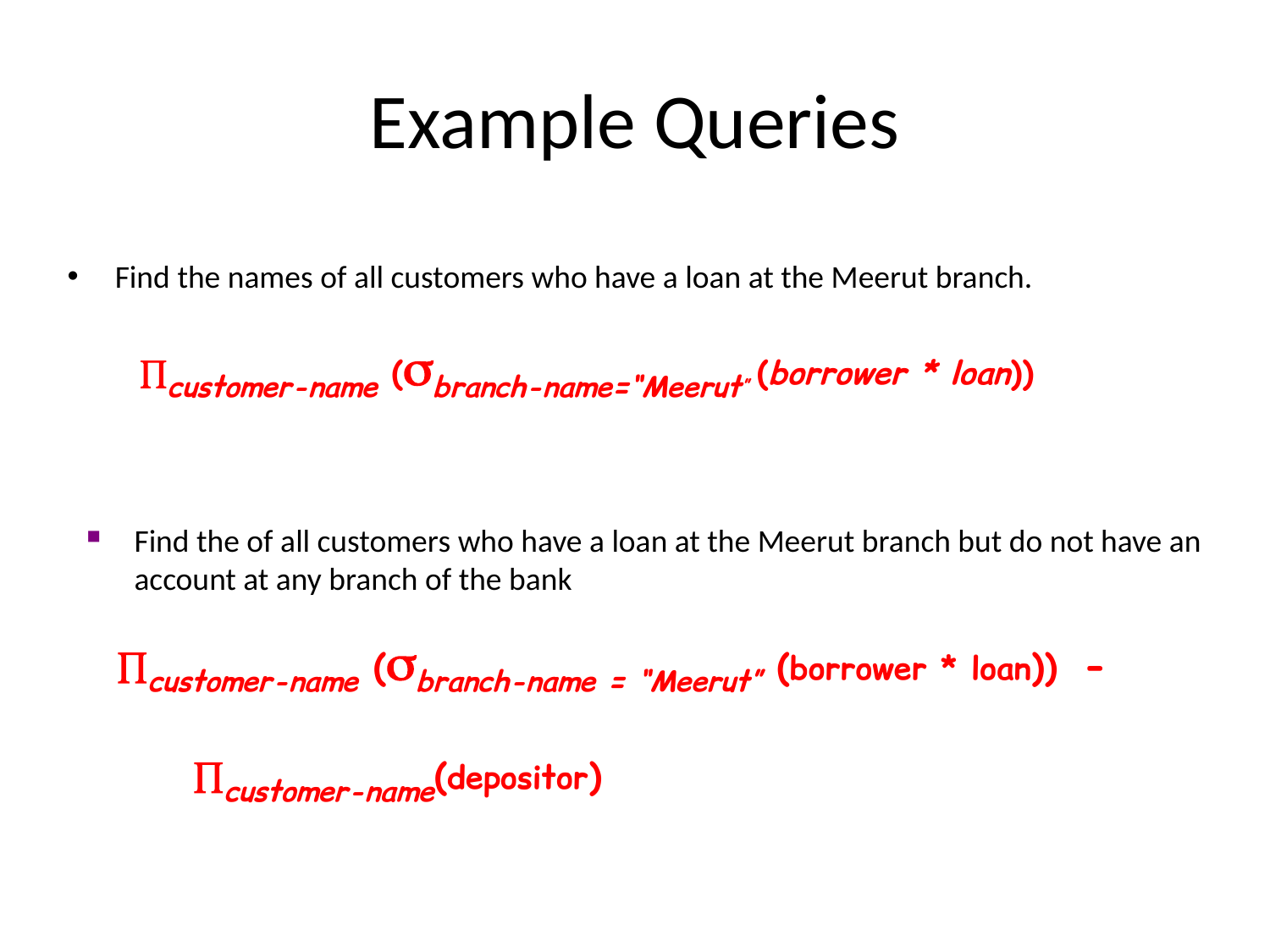

# Example Queries
Find the names of all customers who have a loan at the Meerut branch.
∏customer-name (σbranch-name=“Meerut” (borrower * loan))
Find the of all customers who have a loan at the Meerut branch but do not have an account at any branch of the bank
∏customer-name (σbranch-name = “Meerut” (borrower * loan))  –
     ∏customer-name(depositor)